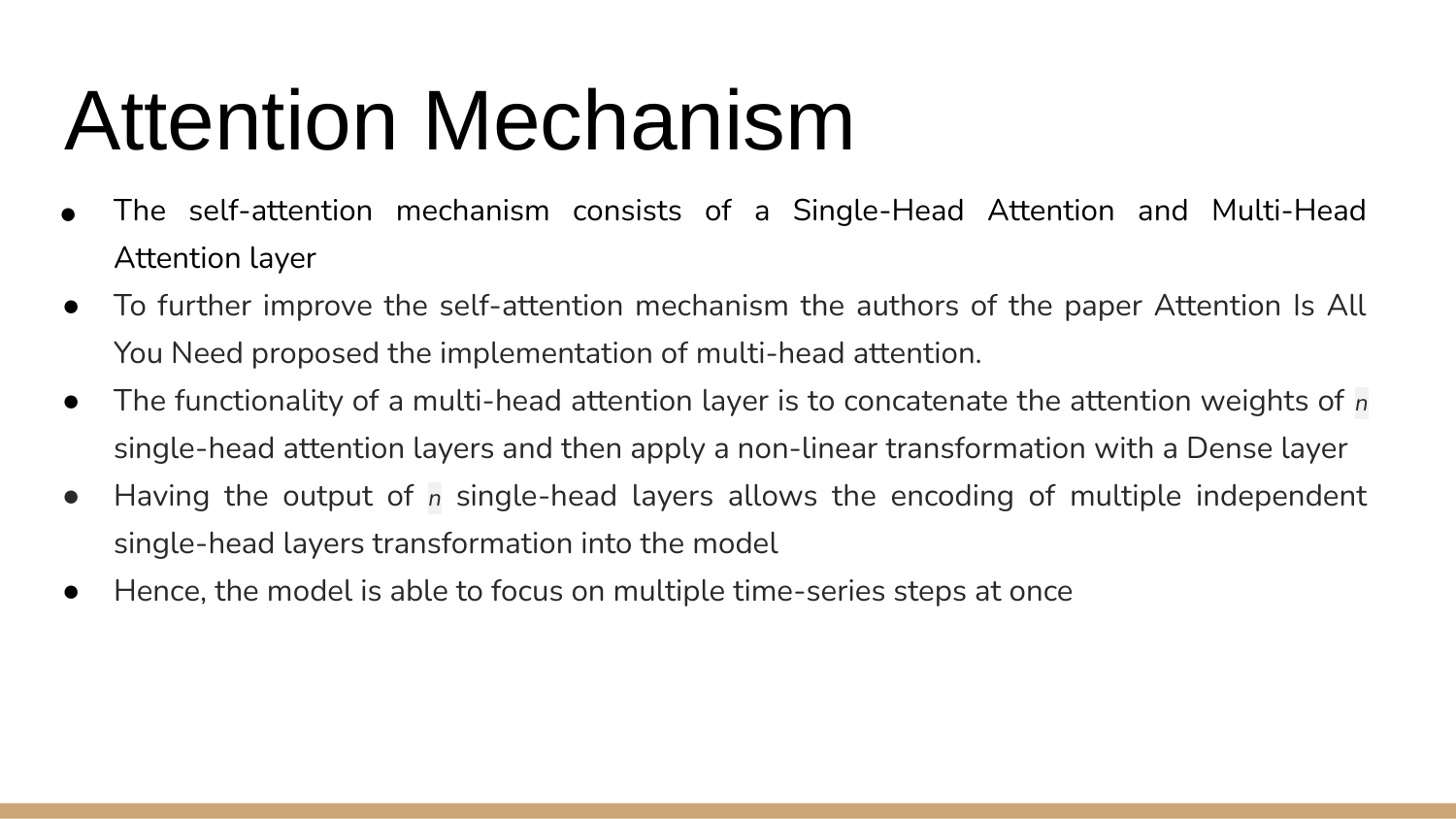

# Attention Mechanism
The self-attention mechanism consists of a Single-Head Attention and Multi-Head Attention layer
To further improve the self-attention mechanism the authors of the paper Attention Is All You Need proposed the implementation of multi-head attention.
The functionality of a multi-head attention layer is to concatenate the attention weights of n single-head attention layers and then apply a non-linear transformation with a Dense layer
Having the output of n single-head layers allows the encoding of multiple independent single-head layers transformation into the model
Hence, the model is able to focus on multiple time-series steps at once